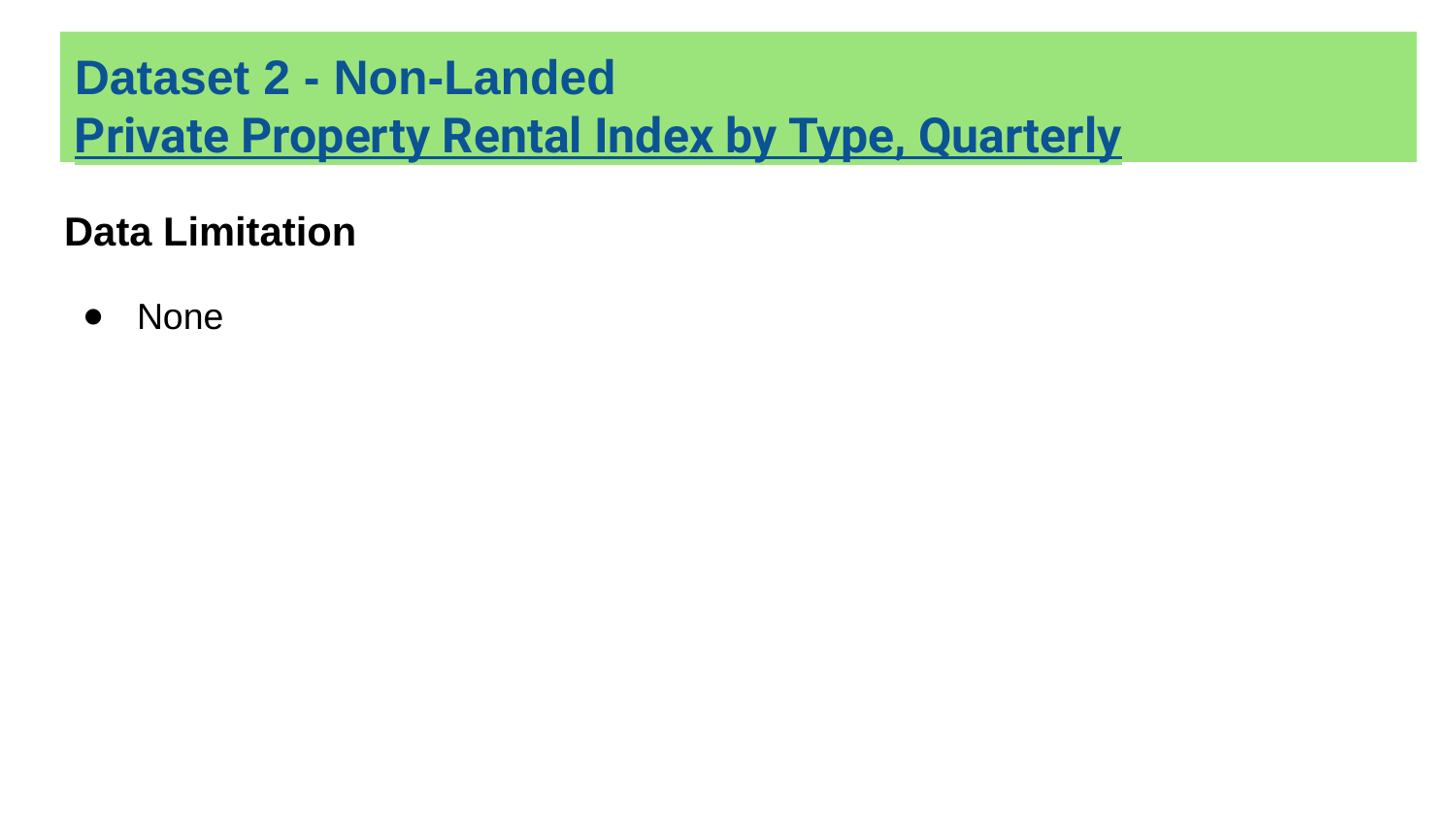

# Dataset 2 - Non-Landed Private Property Rental Index by Type, Quarterly
Data Limitation
None